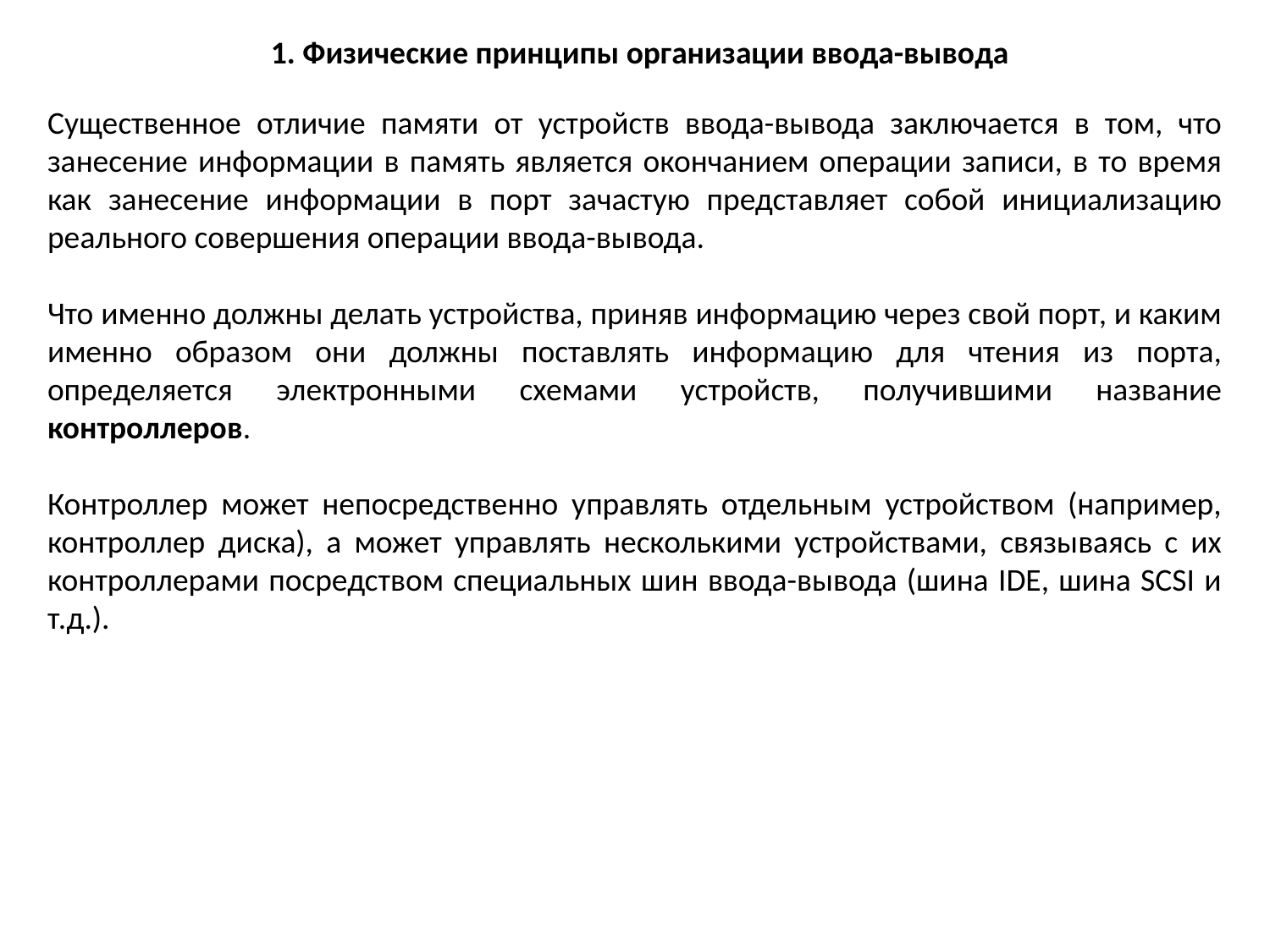

1. Физические принципы организации ввода-вывода
Существенное отличие памяти от устройств ввода-вывода заключается в том, что занесение информации в память является окончанием операции записи, в то время как занесение информации в порт зачастую представляет собой инициализацию реального совершения операции ввода-вывода.

Что именно должны делать устройства, приняв информацию через свой порт, и каким именно образом они должны поставлять информацию для чтения из порта, определяется электронными схемами устройств, получившими название контроллеров.

Контроллер может непосредственно управлять отдельным устройством (например, контроллер диска), а может управлять несколькими устройствами, связываясь с их контроллерами посредством специальных шин ввода-вывода (шина IDE, шина SCSI и т.д.).